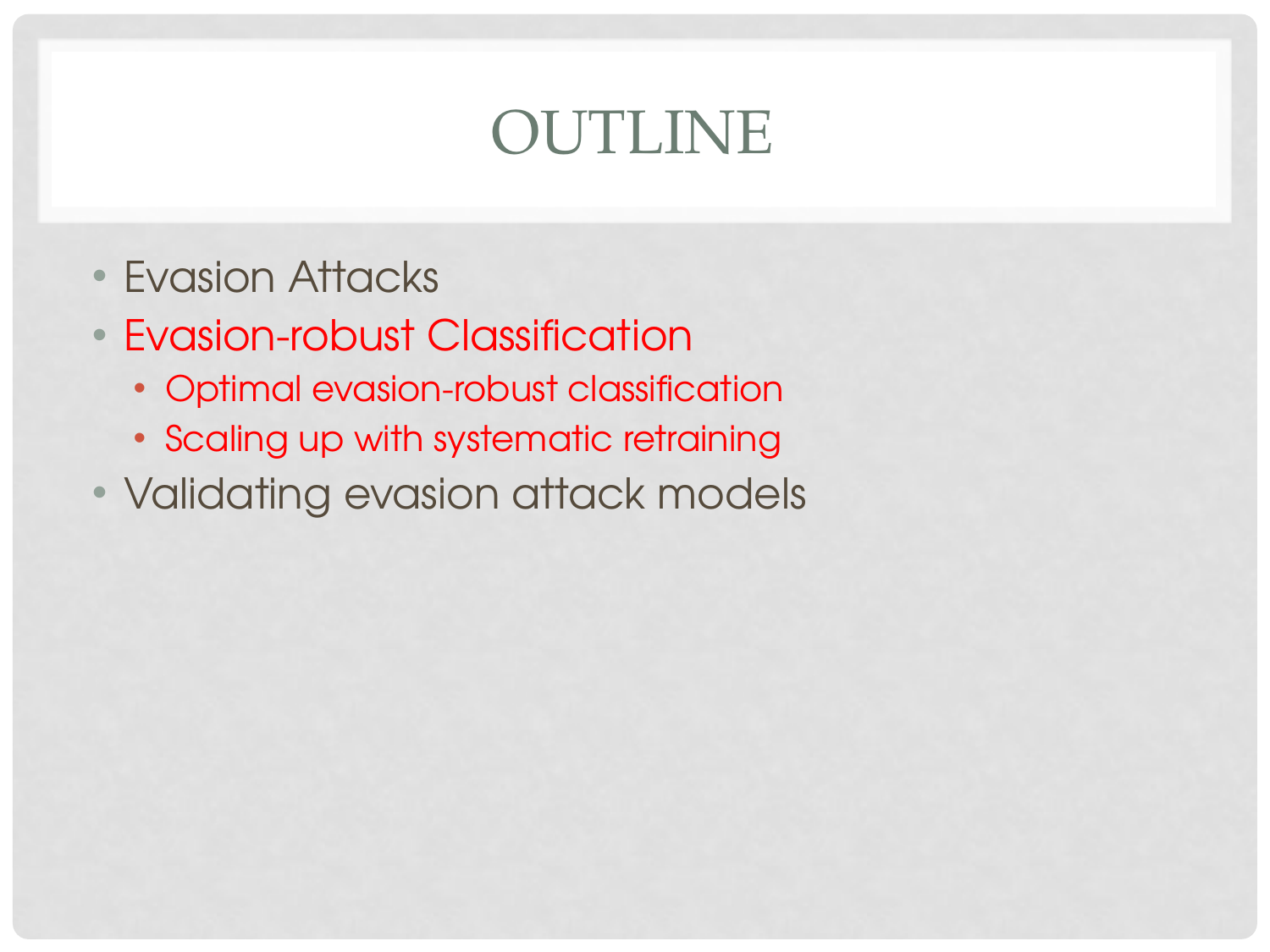

# outline
Evasion Attacks
Evasion-robust Classification
Optimal evasion-robust classification
Scaling up with systematic retraining
Validating evasion attack models